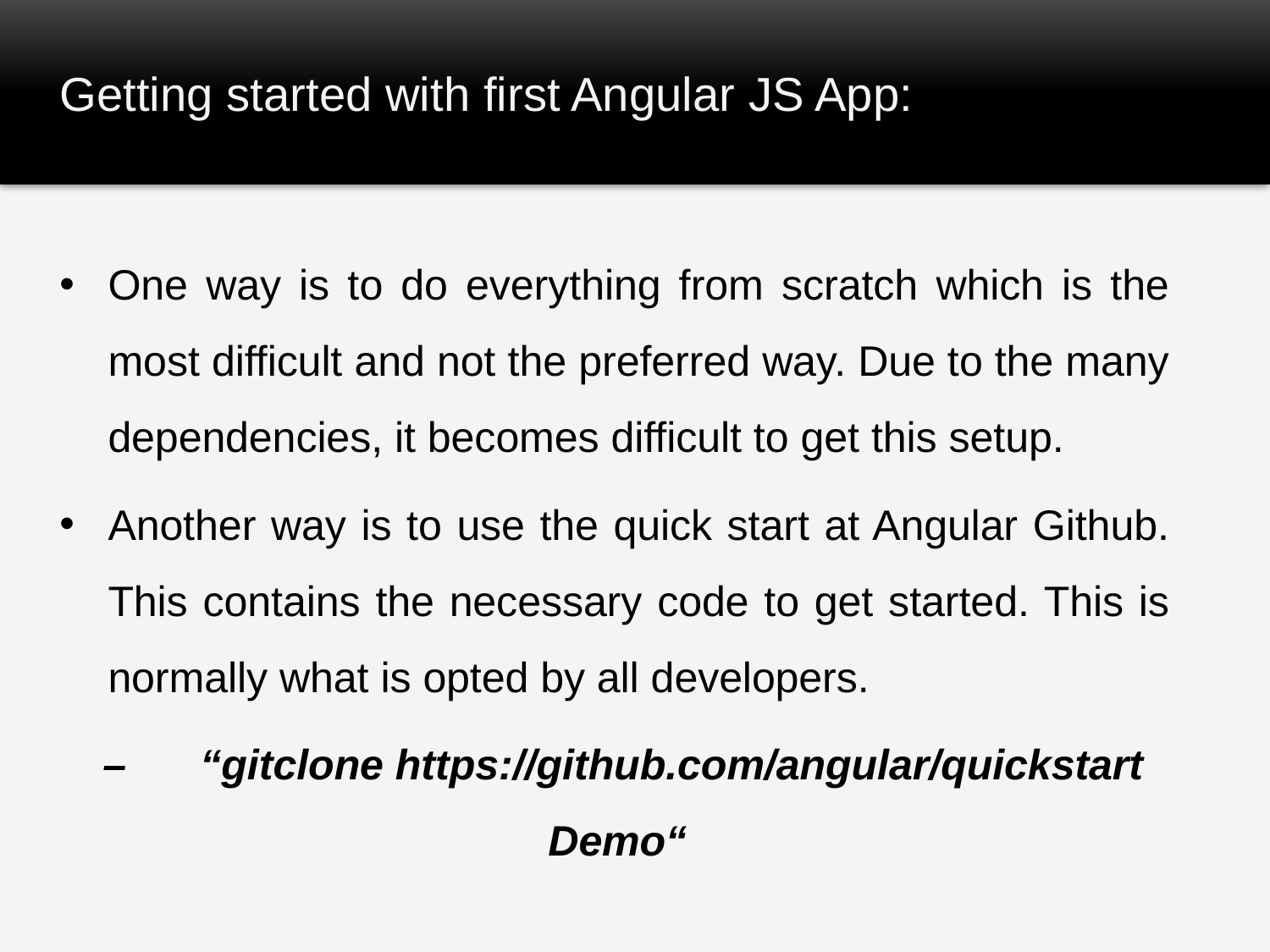

# Getting started with first Angular JS App:
One way is to do everything from scratch which is the most difficult and not the preferred way. Due to the many dependencies, it becomes difficult to get this setup.
Another way is to use the quick start at Angular Github. This contains the necessary code to get started. This is normally what is opted by all developers.
 –	“gitclone https://github.com/angular/quickstart Demo“